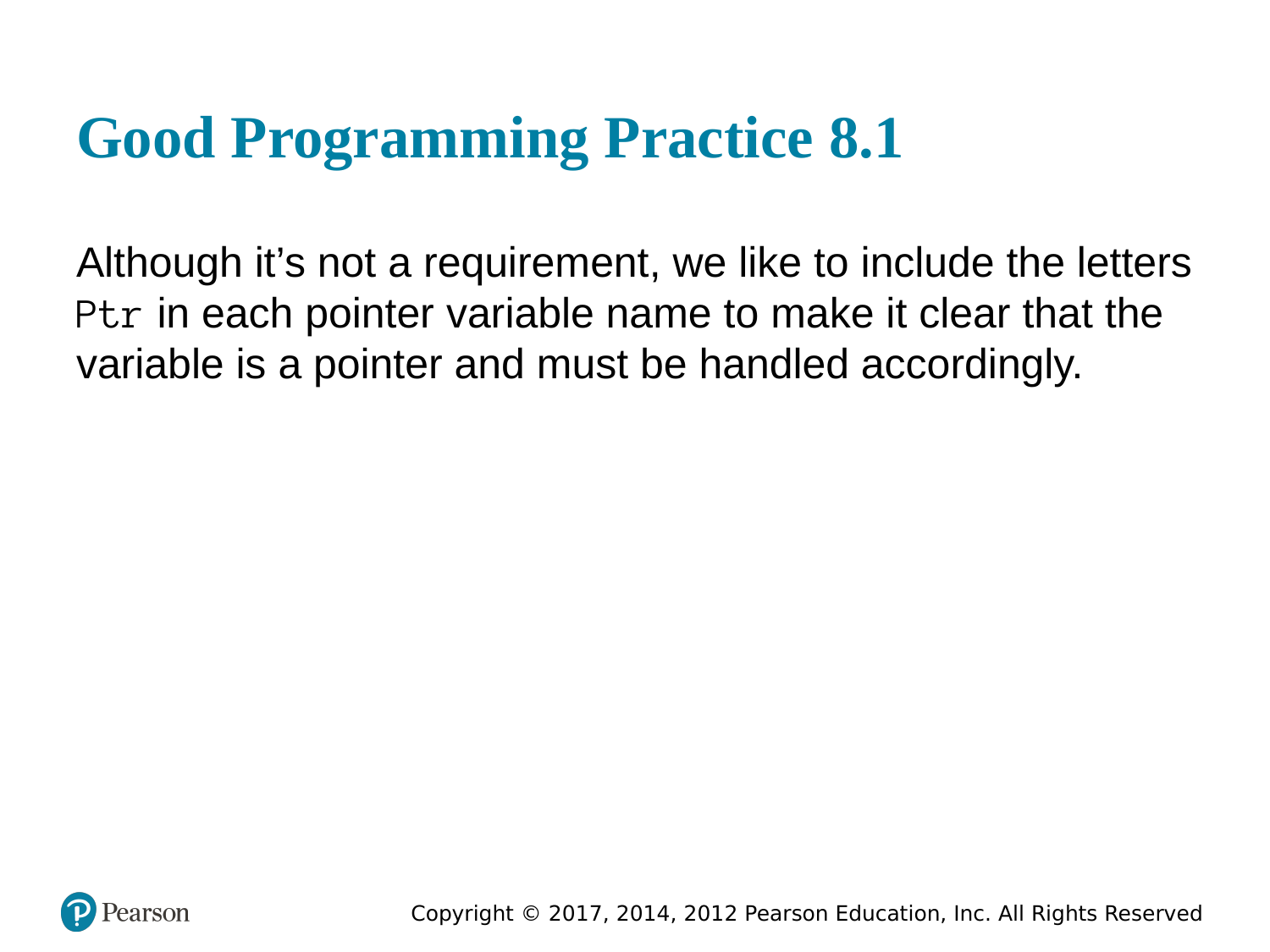

# Good Programming Practice 8.1
Although it’s not a requirement, we like to include the letters Ptr in each pointer variable name to make it clear that the variable is a pointer and must be handled accordingly.